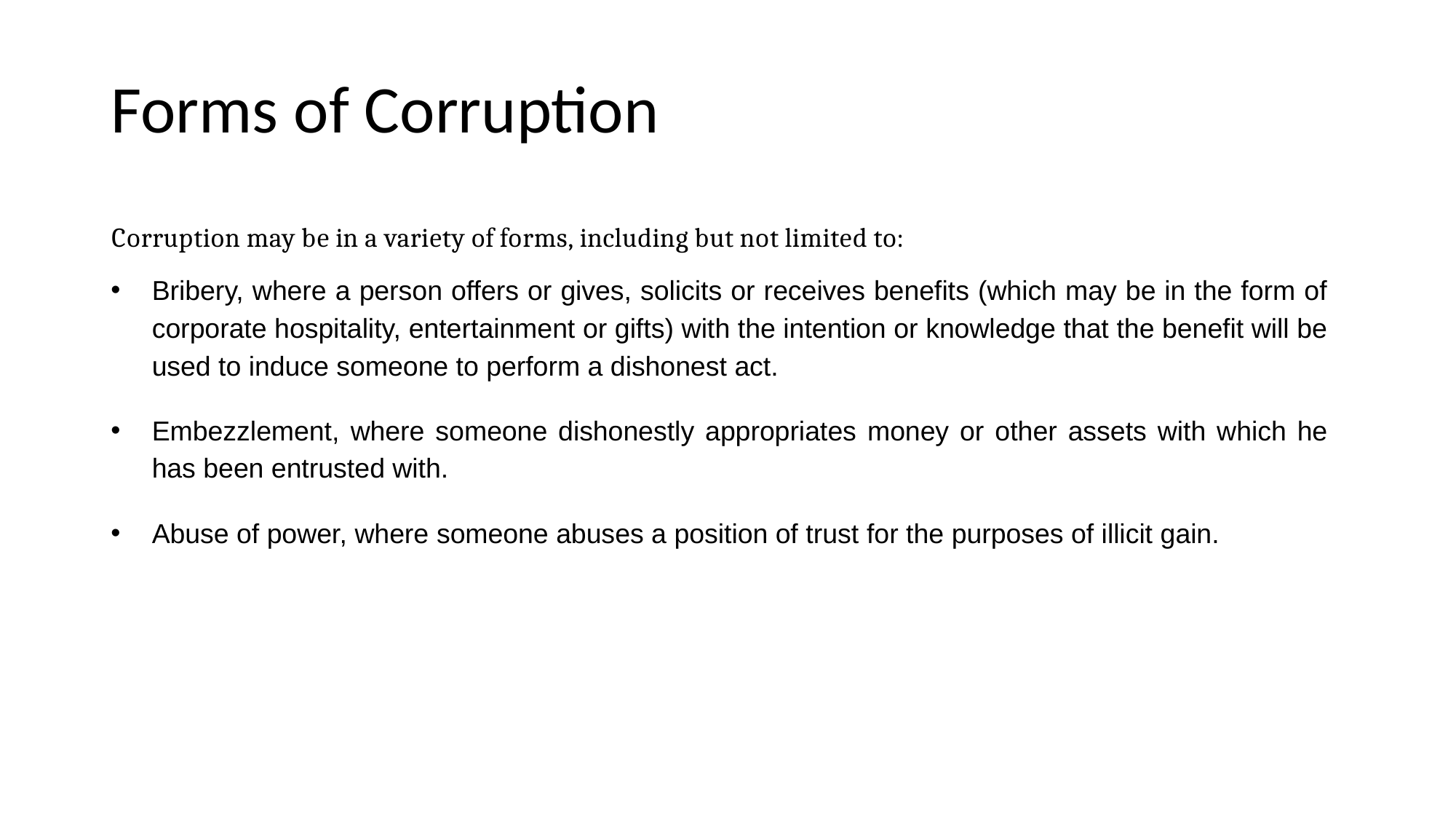

# Forms of Corruption
Corruption may be in a variety of forms, including but not limited to:
Bribery, where a person offers or gives, solicits or receives benefits (which may be in the form of corporate hospitality, entertainment or gifts) with the intention or knowledge that the benefit will be used to induce someone to perform a dishonest act.
Embezzlement, where someone dishonestly appropriates money or other assets with which he has been entrusted with.
Abuse of power, where someone abuses a position of trust for the purposes of illicit gain.